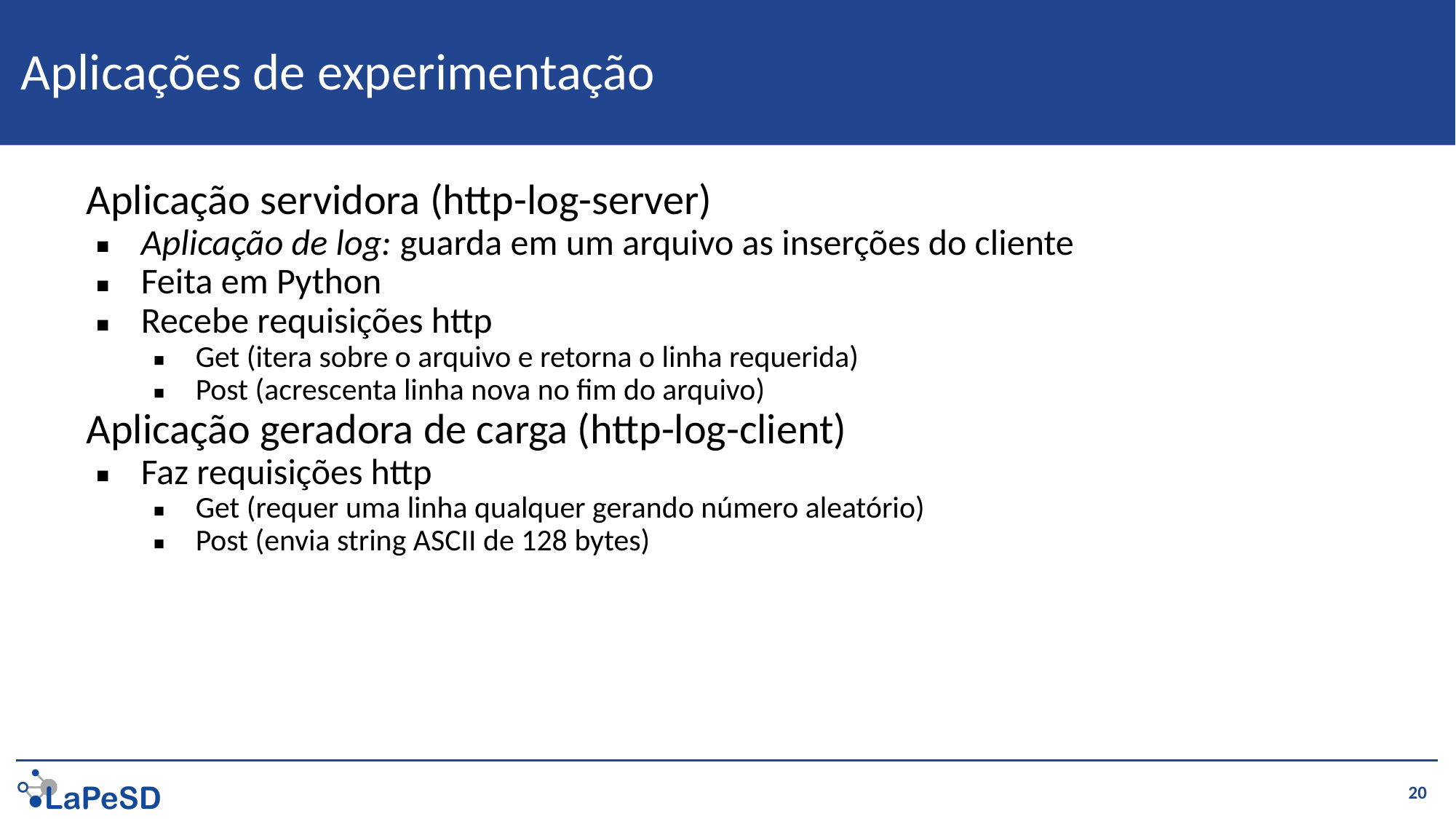

# Aplicações de experimentação

Aplicação servidora (http-log-server)
Aplicação de log: guarda em um arquivo as inserções do cliente
Feita em Python
Recebe requisições http
Get (itera sobre o arquivo e retorna o linha requerida)
Post (acrescenta linha nova no fim do arquivo)
Aplicação geradora de carga (http-log-client)
Faz requisições http
Get (requer uma linha qualquer gerando número aleatório)
Post (envia string ASCII de 128 bytes)

20